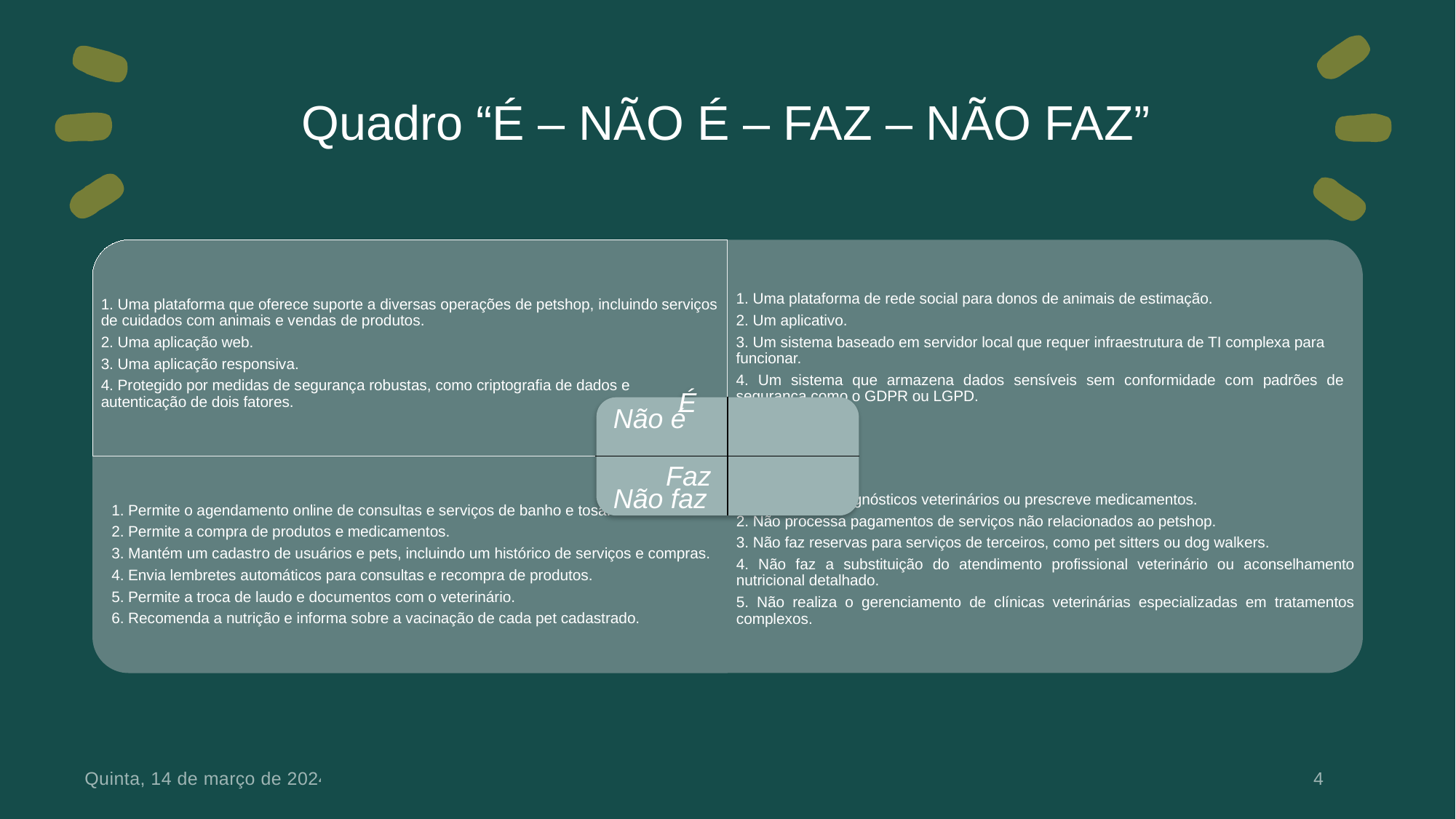

# Quadro “É – NÃO É – FAZ – NÃO FAZ”
1. Uma plataforma que oferece suporte a diversas operações de petshop, incluindo serviços de cuidados com animais e vendas de produtos.
2. Uma aplicação web.
3. Uma aplicação responsiva.
4. Protegido por medidas de segurança robustas, como criptografia de dados e autenticação de dois fatores.
1. Uma plataforma de rede social para donos de animais de estimação.
2. Um aplicativo.
3. Um sistema baseado em servidor local que requer infraestrutura de TI complexa para funcionar.
4. Um sistema que armazena dados sensíveis sem conformidade com padrões de segurança como o GDPR ou LGPD.
1. Permite o agendamento online de consultas e serviços de banho e tosa.
2. Permite a compra de produtos e medicamentos.
3. Mantém um cadastro de usuários e pets, incluindo um histórico de serviços e compras.
4. Envia lembretes automáticos para consultas e recompra de produtos.
5. Permite a troca de laudo e documentos com o veterinário.
6. Recomenda a nutrição e informa sobre a vacinação de cada pet cadastrado.
1. Não realiza diagnósticos veterinários ou prescreve medicamentos.
2. Não processa pagamentos de serviços não relacionados ao petshop.
3. Não faz reservas para serviços de terceiros, como pet sitters ou dog walkers.
4. Não faz a substituição do atendimento profissional veterinário ou aconselhamento nutricional detalhado.
5. Não realiza o gerenciamento de clínicas veterinárias especializadas em tratamentos complexos.
            É                    Não é

     Faz              Não faz
Quinta, 14 de março de 2024
4